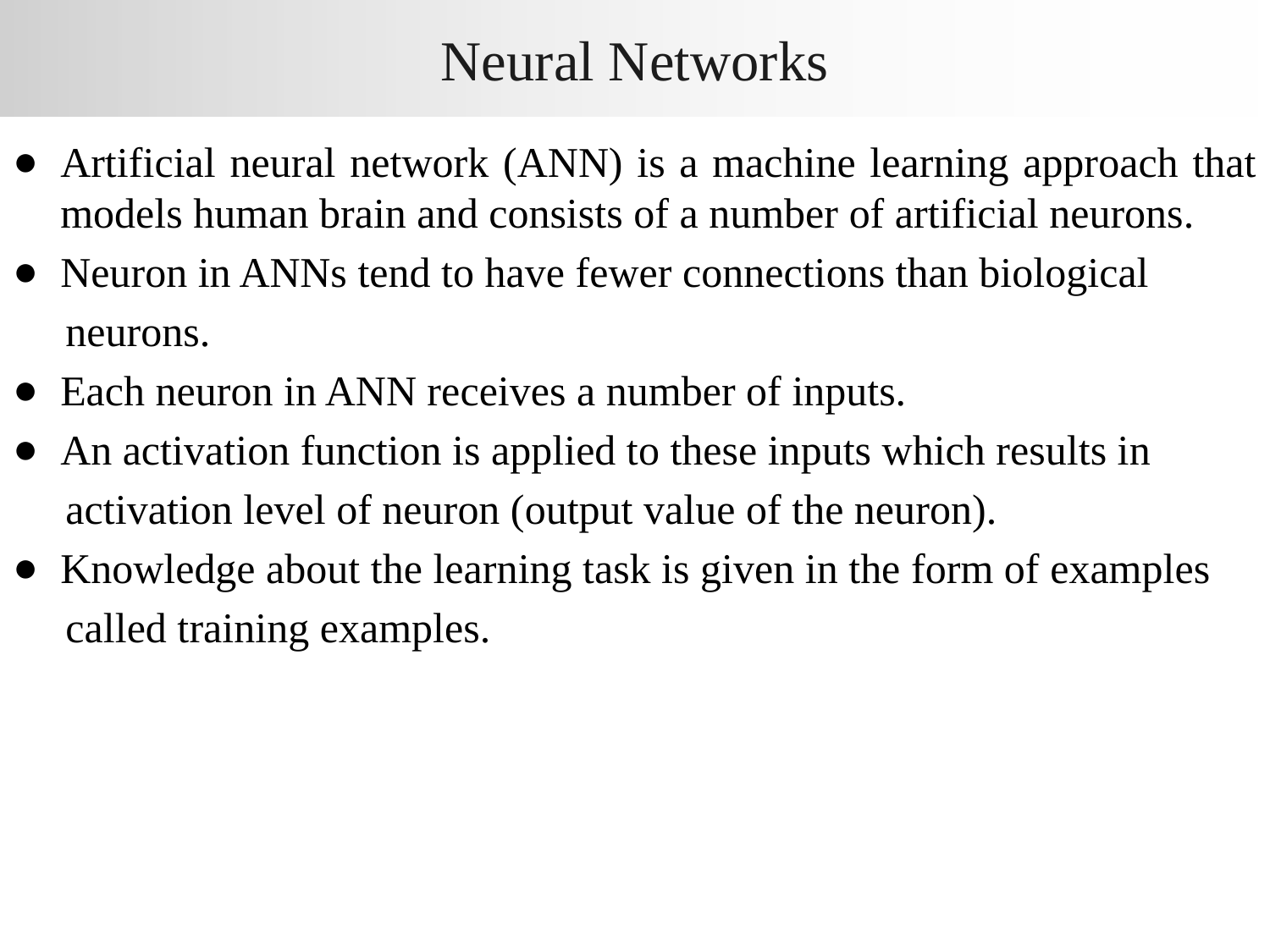

# Neural Networks
Artificial neural network (ANN) is a machine learning approach that models human brain and consists of a number of artificial neurons.
Neuron in ANNs tend to have fewer connections than biological
     neurons.
Each neuron in ANN receives a number of inputs.
An activation function is applied to these inputs which results in
     activation level of neuron (output value of the neuron).
Knowledge about the learning task is given in the form of examples
     called training examples.